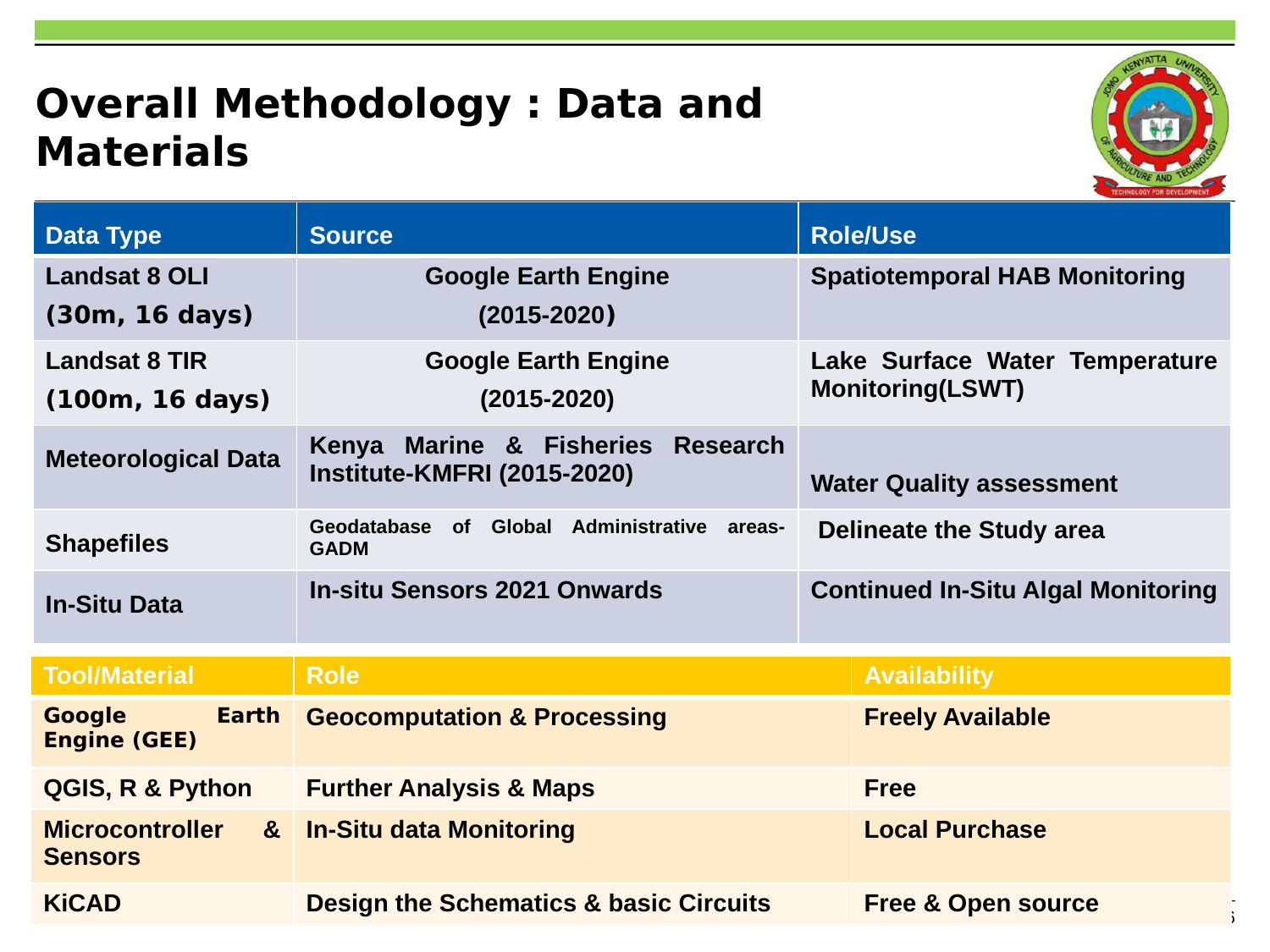

# Overall Methodology : Data and Materials
| Data Type | Source | Role/Use |
| --- | --- | --- |
| Landsat 8 OLI (30m, 16 days) | Google Earth Engine (2015-2020) | Spatiotemporal HAB Monitoring |
| Landsat 8 TIR (100m, 16 days) | Google Earth Engine (2015-2020) | Lake Surface Water Temperature Monitoring(LSWT) |
| Meteorological Data | Kenya Marine & Fisheries Research Institute-KMFRI (2015-2020) | Water Quality assessment |
| Shapefiles | Geodatabase of Global Administrative areas- GADM | Delineate the Study area |
| In-Situ Data | In-situ Sensors 2021 Onwards | Continued In-Situ Algal Monitoring |
| Tool/Material | Role | Availability |
| --- | --- | --- |
| Google Earth Engine (GEE) | Geocomputation & Processing | Freely Available |
| QGIS, R & Python | Further Analysis & Maps | Free |
| Microcontroller & Sensors | In-Situ data Monitoring | Local Purchase |
| KiCAD | Design the Schematics & basic Circuits | Free & Open source |